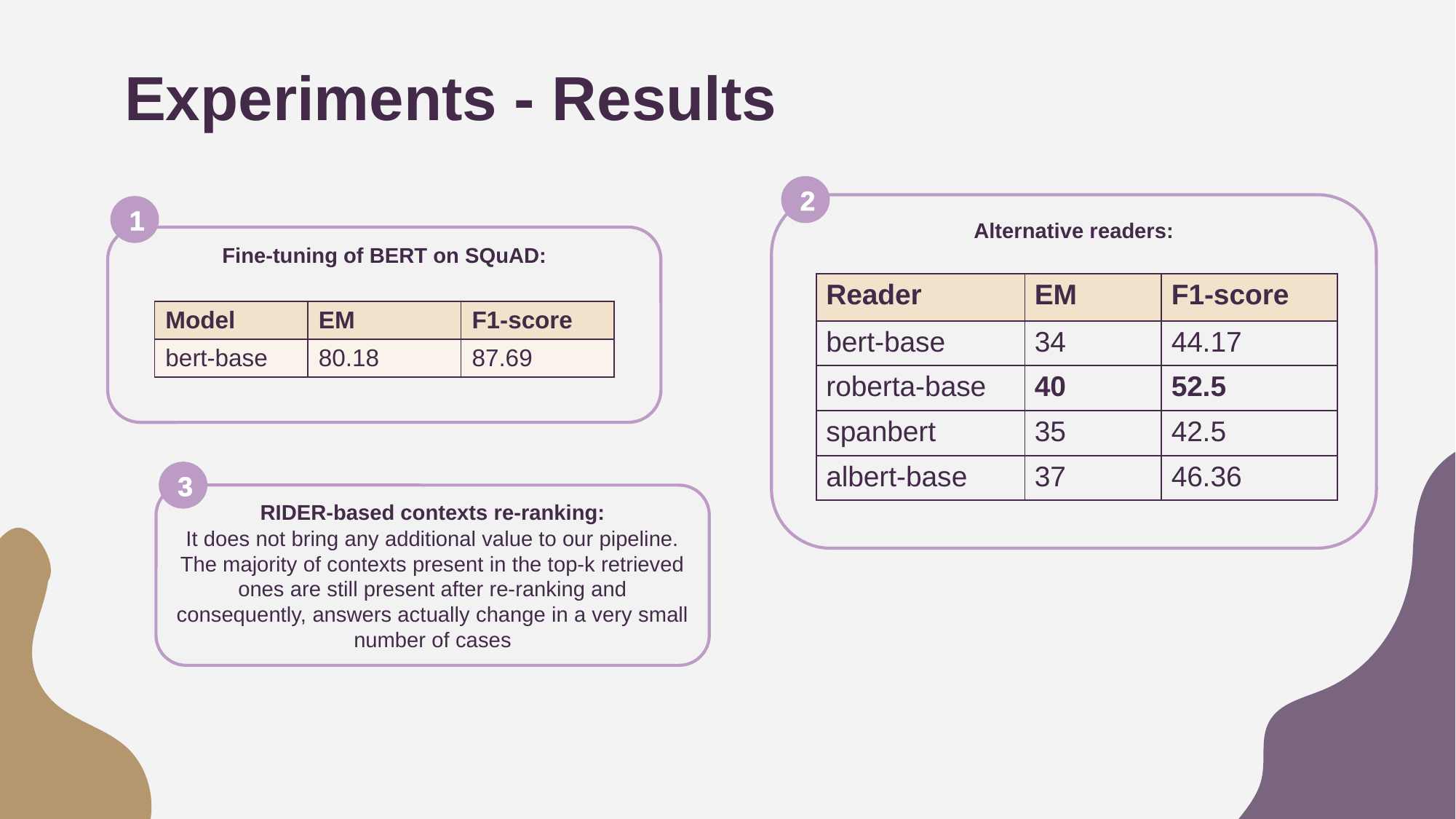

# Experiments - Results
2
Alternative readers:
1
Fine-tuning of BERT on SQuAD:
| Reader | EM | F1-score |
| --- | --- | --- |
| bert-base | 34 | 44.17 |
| roberta-base | 40 | 52.5 |
| spanbert | 35 | 42.5 |
| albert-base | 37 | 46.36 |
| Model | EM | F1-score |
| --- | --- | --- |
| bert-base | 80.18 | 87.69 |
3
RIDER-based contexts re-ranking:
It does not bring any additional value to our pipeline. The majority of contexts present in the top-k retrieved ones are still present after re-ranking and consequently, answers actually change in a very small number of cases